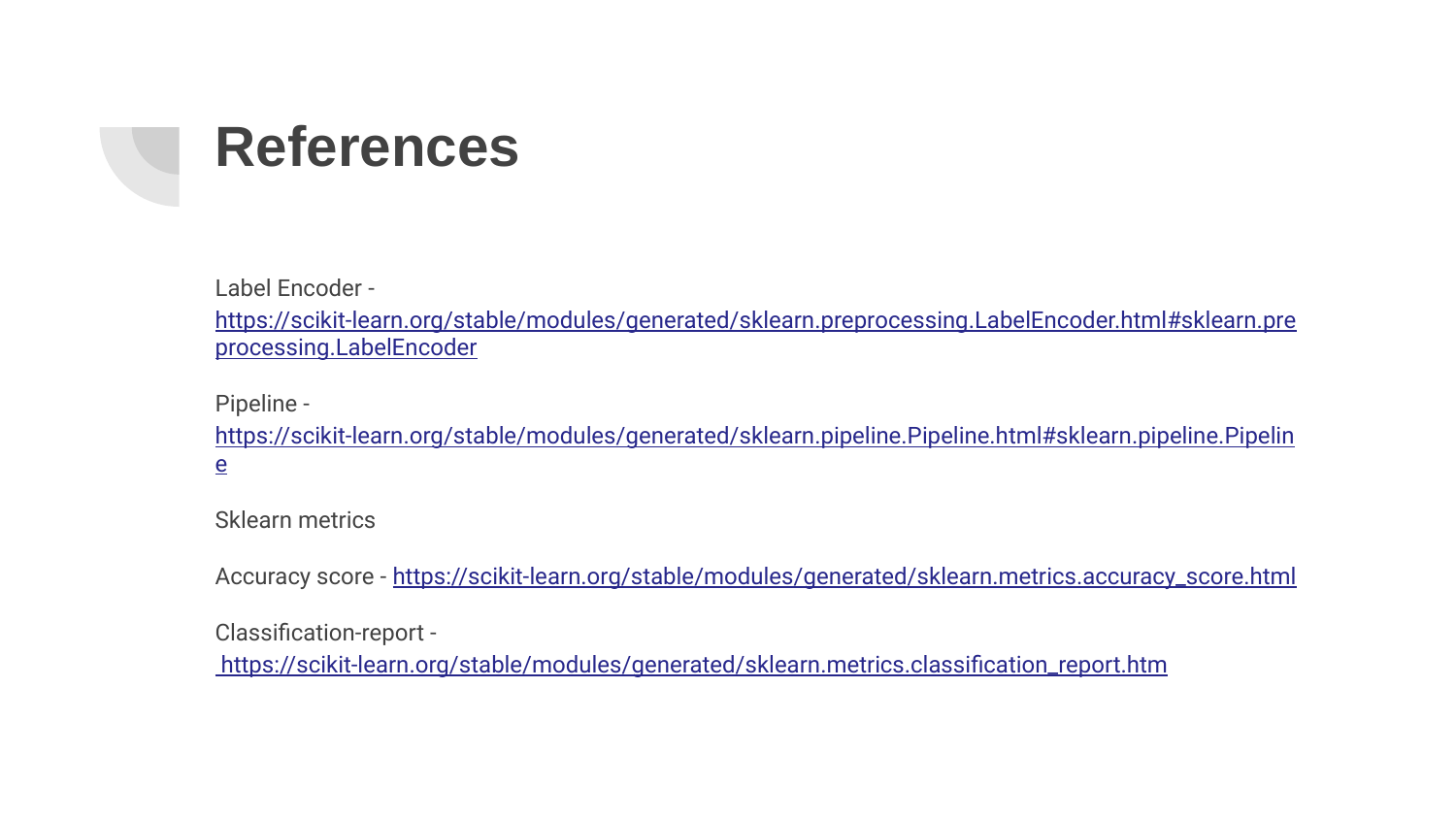

# References
Label Encoder - https://scikit-learn.org/stable/modules/generated/sklearn.preprocessing.LabelEncoder.html#sklearn.preprocessing.LabelEncoder
Pipeline - https://scikit-learn.org/stable/modules/generated/sklearn.pipeline.Pipeline.html#sklearn.pipeline.Pipeline
Sklearn metrics
Accuracy score - https://scikit-learn.org/stable/modules/generated/sklearn.metrics.accuracy_score.html
Classification-report - https://scikit-learn.org/stable/modules/generated/sklearn.metrics.classification_report.htm